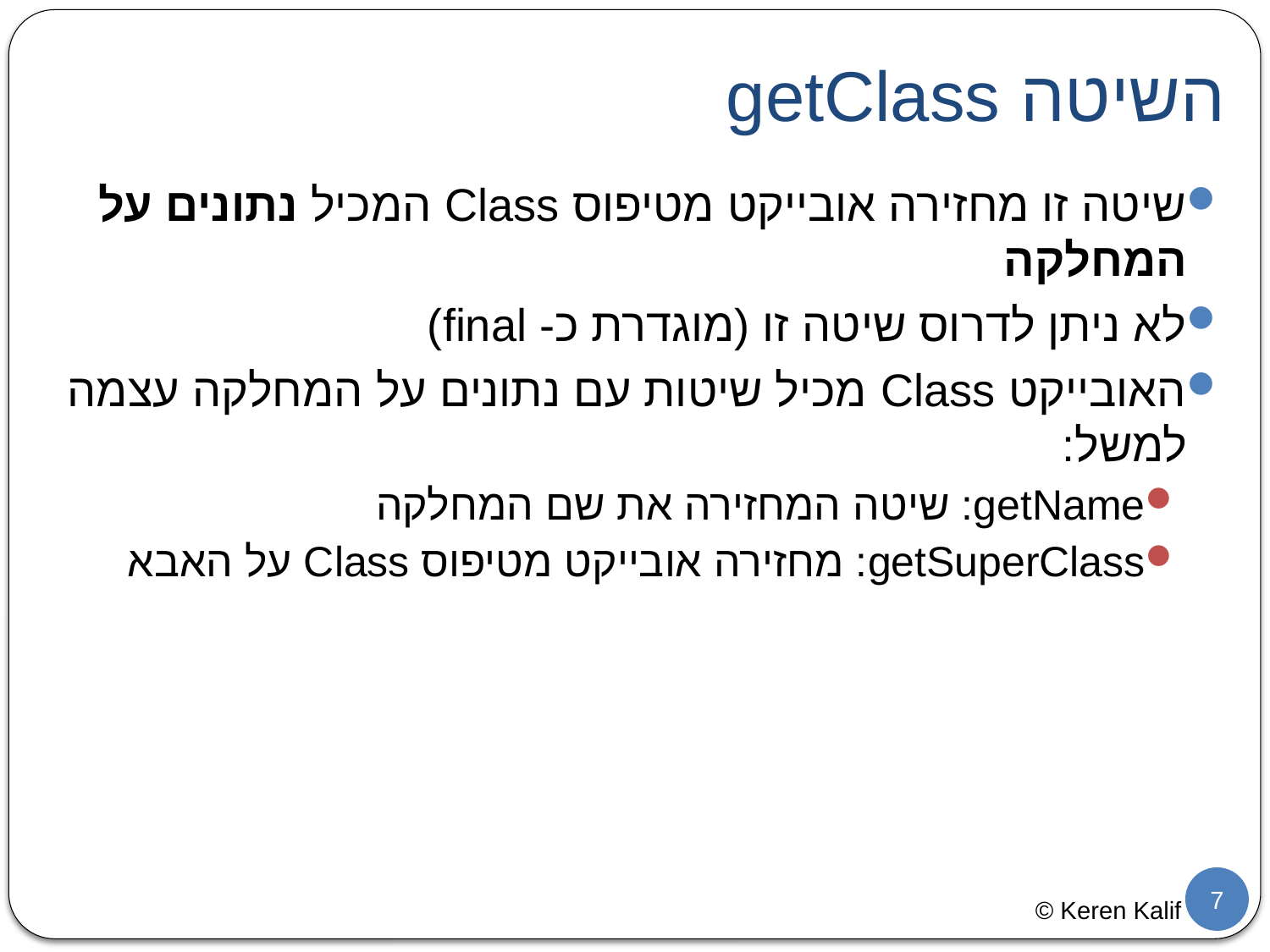

# השיטה getClass
שיטה זו מחזירה אובייקט מטיפוס Class המכיל נתונים על המחלקה
לא ניתן לדרוס שיטה זו (מוגדרת כ- final)
האובייקט Class מכיל שיטות עם נתונים על המחלקה עצמה למשל:
getName: שיטה המחזירה את שם המחלקה
getSuperClass: מחזירה אובייקט מטיפוס Class על האבא
7